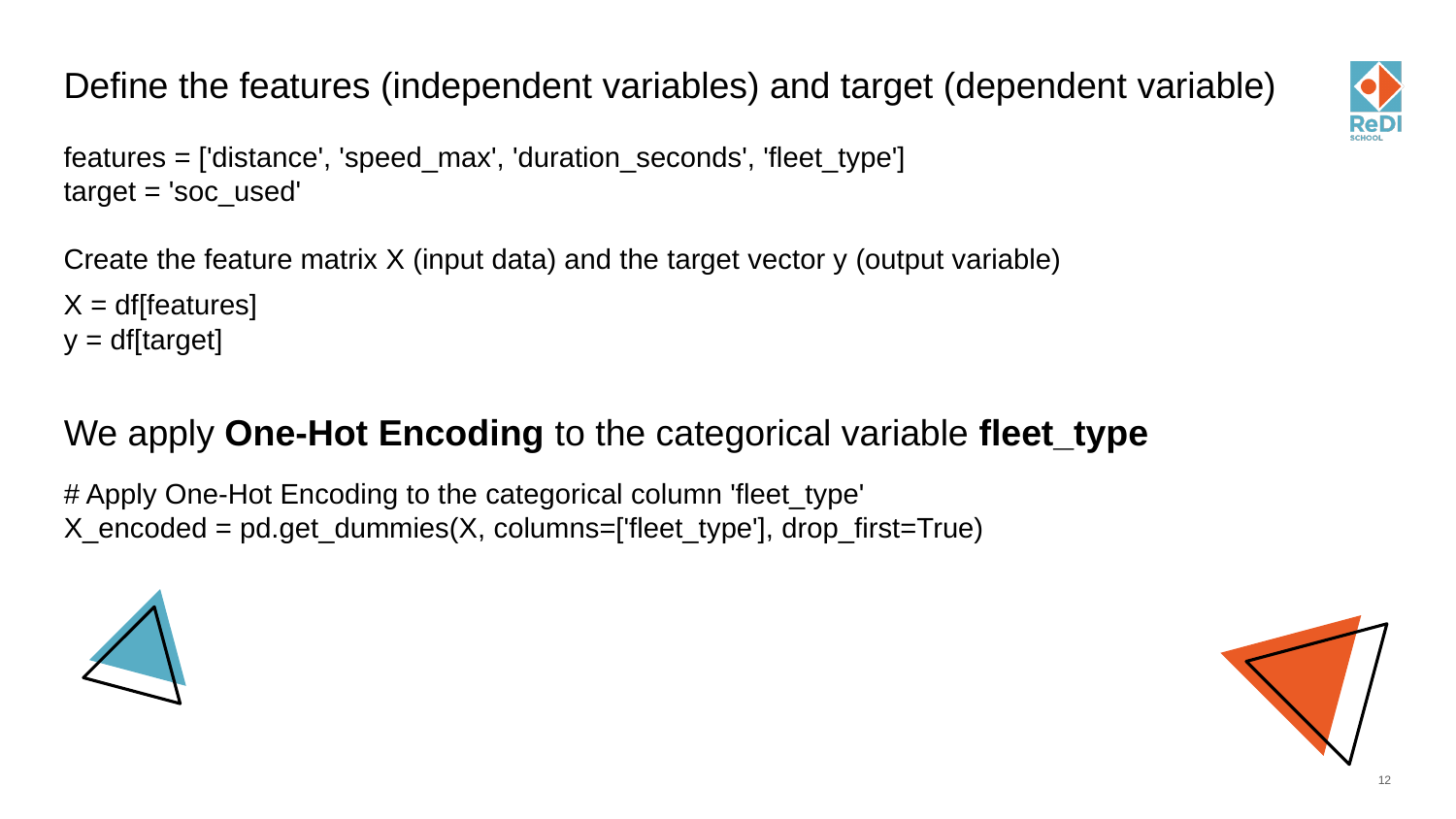

Define the features (independent variables) and target (dependent variable)

features = ['distance', 'speed_max', 'duration_seconds', 'fleet_type']
target = 'soc_used'
Create the feature matrix X (input data) and the target vector y (output variable)

X = df[features]
y = df[target]
We apply One-Hot Encoding to the categorical variable fleet_type

# Apply One-Hot Encoding to the categorical column 'fleet_type'
X_encoded = pd.get_dummies(X, columns=['fleet_type'], drop_first=True)

12